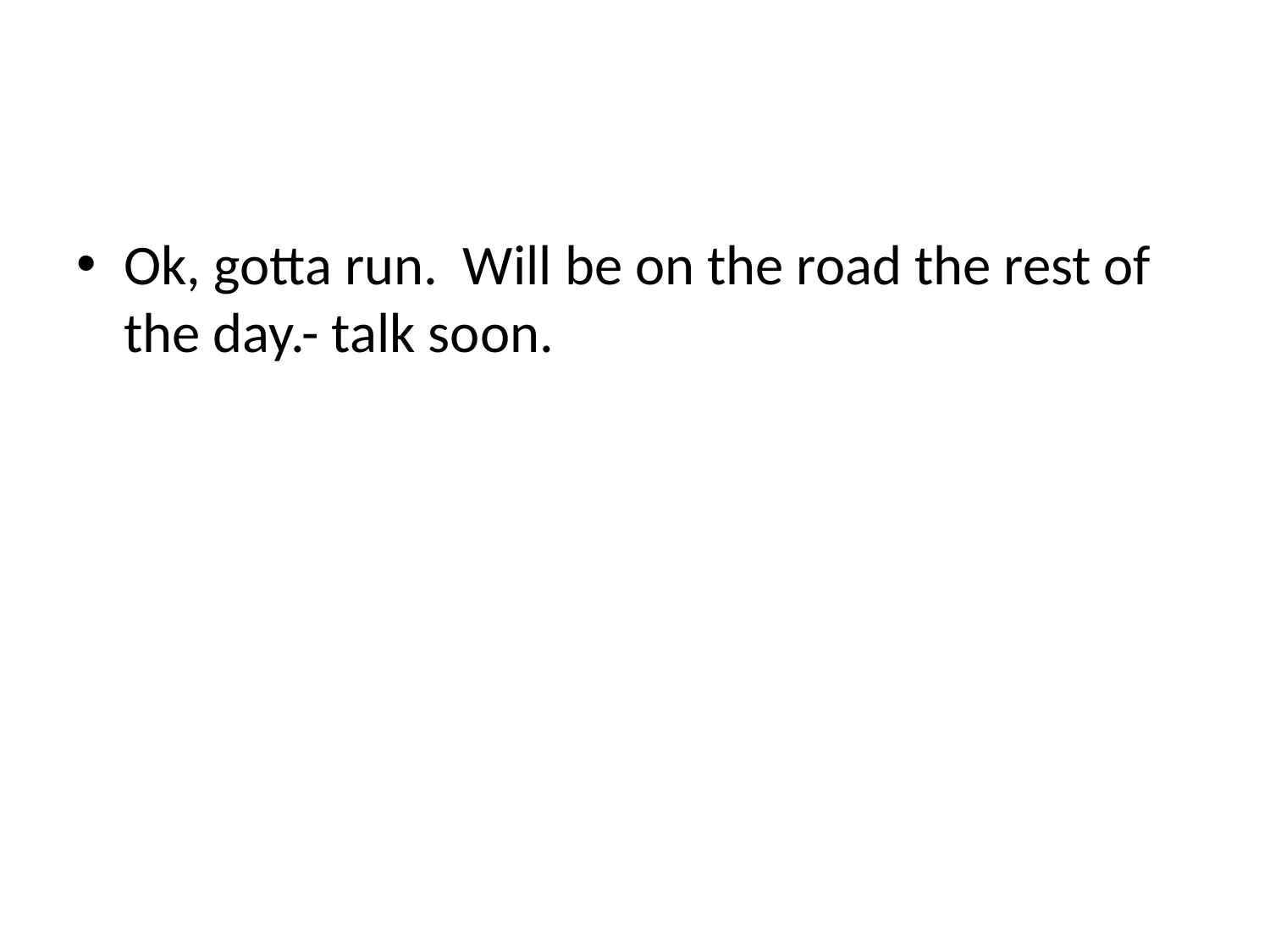

#
Ok, gotta run.  Will be on the road the rest of the day.- talk soon.